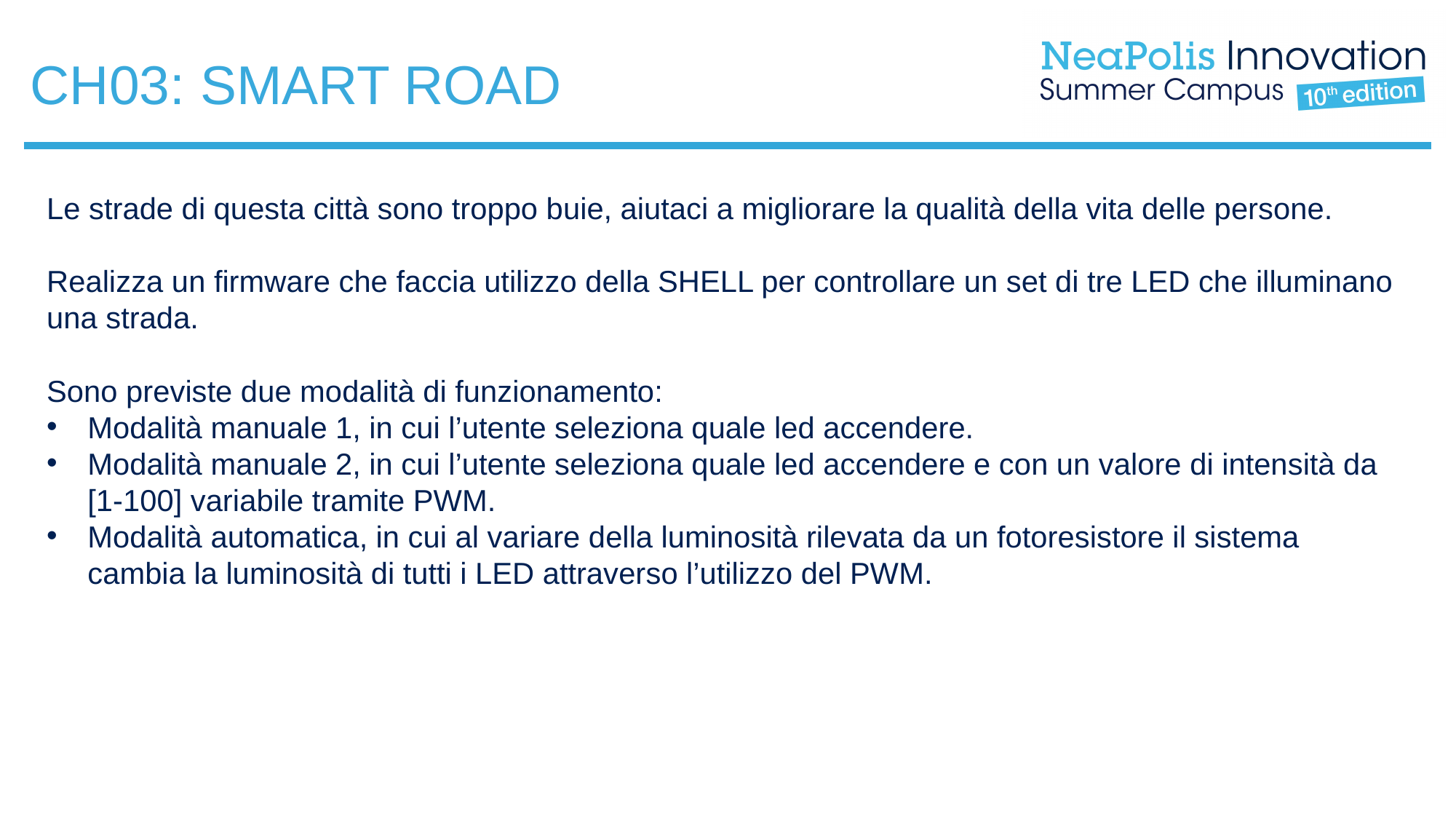

CH03: SMART ROAD
Le strade di questa città sono troppo buie, aiutaci a migliorare la qualità della vita delle persone.

Realizza un firmware che faccia utilizzo della SHELL per controllare un set di tre LED che illuminano una strada.
Sono previste due modalità di funzionamento:
Modalità manuale 1, in cui l’utente seleziona quale led accendere.
Modalità manuale 2, in cui l’utente seleziona quale led accendere e con un valore di intensità da [1-100] variabile tramite PWM.
Modalità automatica, in cui al variare della luminosità rilevata da un fotoresistore il sistema cambia la luminosità di tutti i LED attraverso l’utilizzo del PWM.